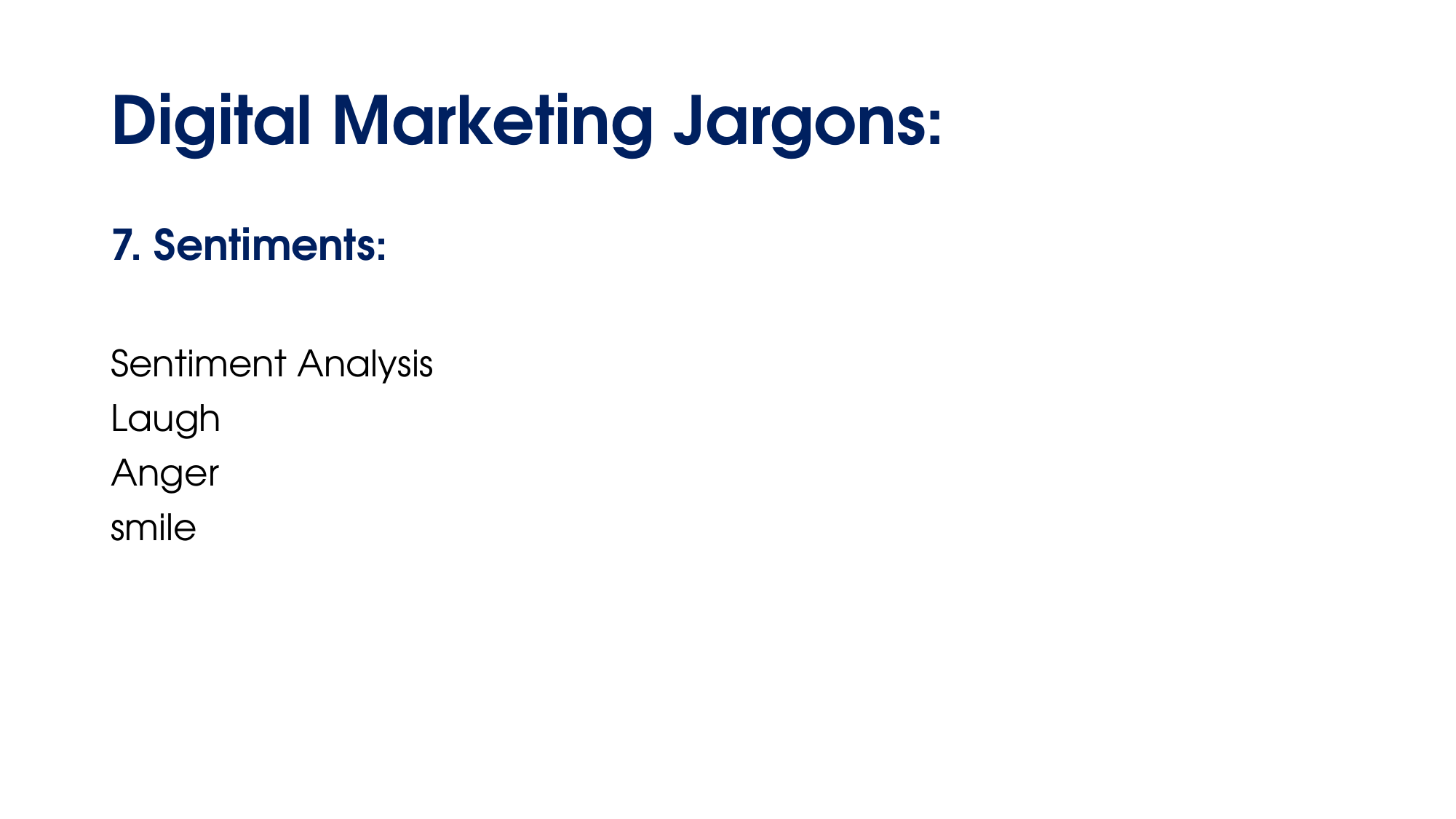

# Digital Marketing Jargons:
7. Sentiments:

Sentiment Analysis
Laugh
Anger
smile